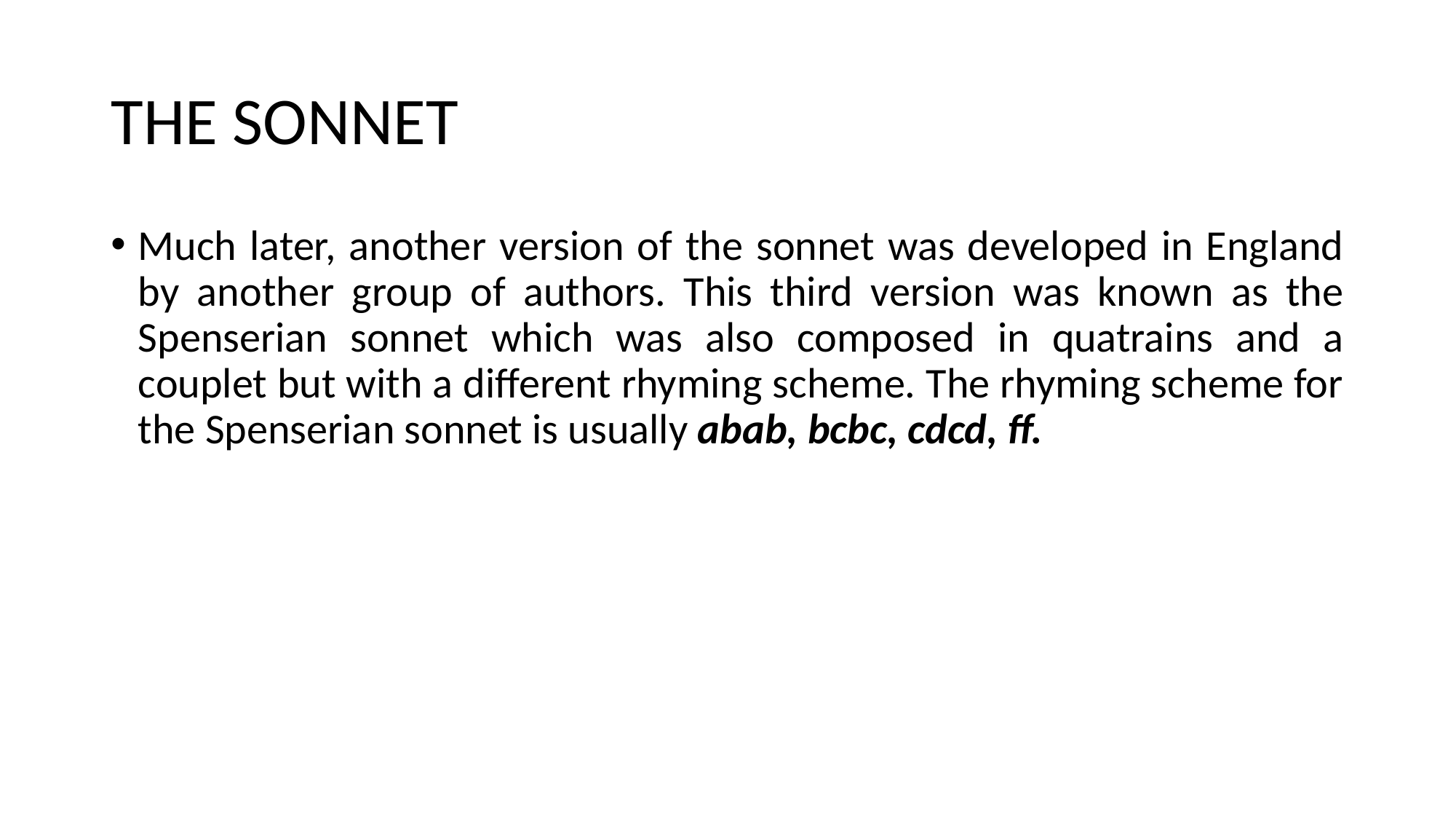

# THE SONNET
Much later, another version of the sonnet was developed in England by another group of authors. This third version was known as the Spenserian sonnet which was also composed in quatrains and a couplet but with a different rhyming scheme. The rhyming scheme for the Spenserian sonnet is usually abab, bcbc, cdcd, ff.